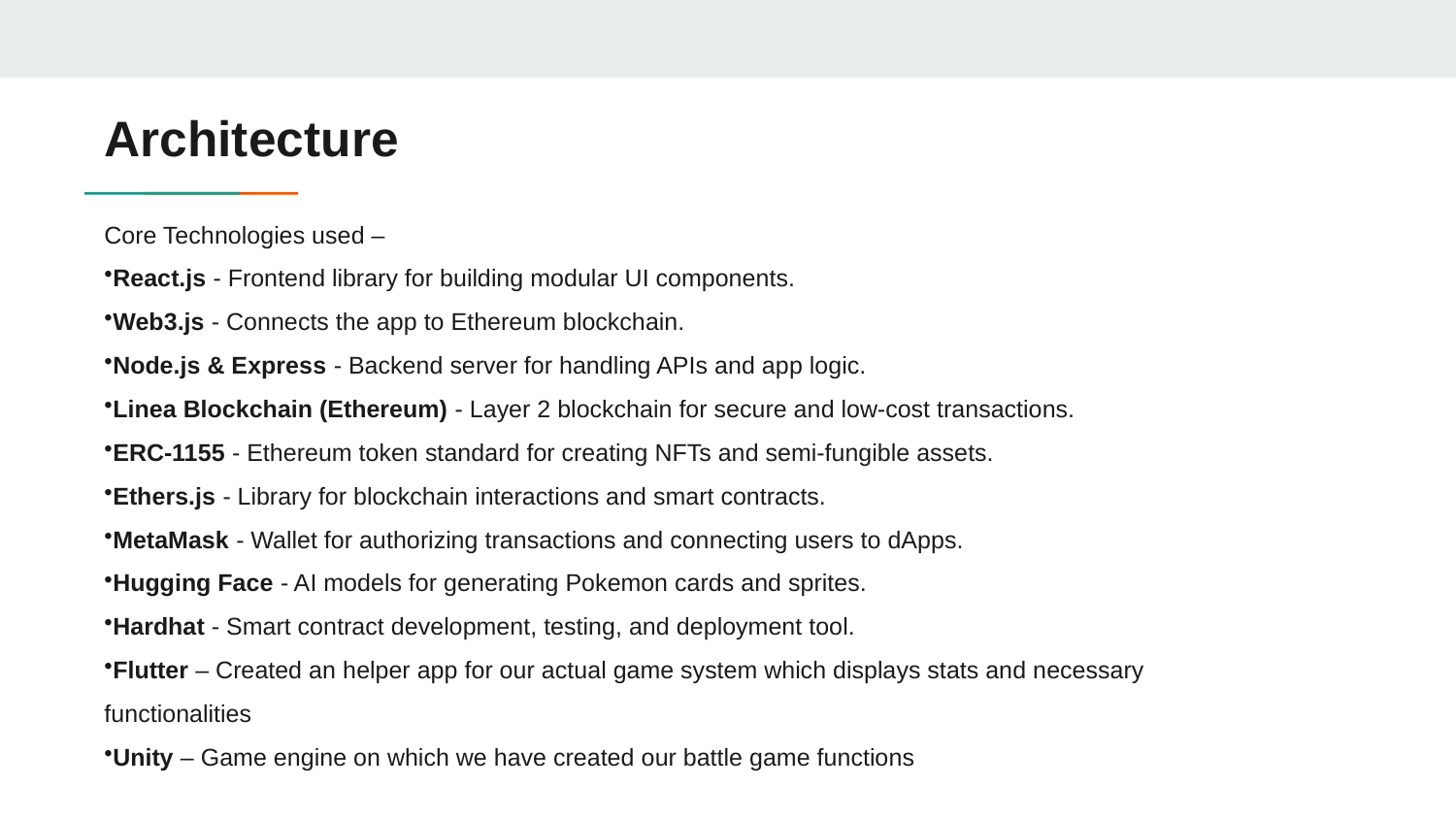

# Architecture
Core Technologies used –
React.js - Frontend library for building modular UI components.
Web3.js - Connects the app to Ethereum blockchain.
Node.js & Express - Backend server for handling APIs and app logic.
Linea Blockchain (Ethereum) - Layer 2 blockchain for secure and low-cost transactions.
ERC-1155 - Ethereum token standard for creating NFTs and semi-fungible assets.
Ethers.js - Library for blockchain interactions and smart contracts.
MetaMask - Wallet for authorizing transactions and connecting users to dApps.
Hugging Face - AI models for generating Pokemon cards and sprites.
Hardhat - Smart contract development, testing, and deployment tool.
Flutter – Created an helper app for our actual game system which displays stats and necessary functionalities
Unity – Game engine on which we have created our battle game functions